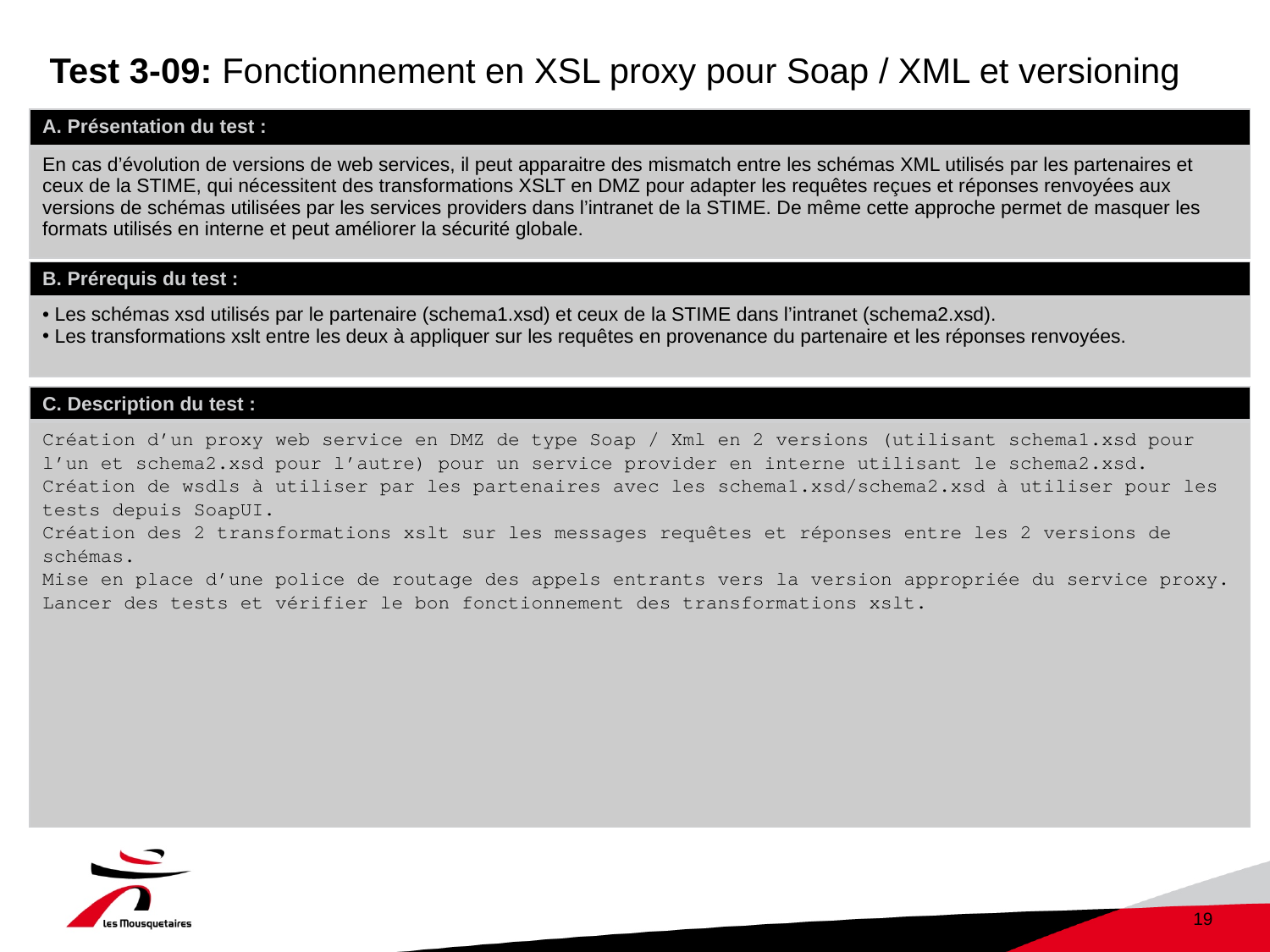

# Test 3-09: Fonctionnement en XSL proxy pour Soap / XML et versioning
| A. Présentation du test : |
| --- |
| En cas d’évolution de versions de web services, il peut apparaitre des mismatch entre les schémas XML utilisés par les partenaires et ceux de la STIME, qui nécessitent des transformations XSLT en DMZ pour adapter les requêtes reçues et réponses renvoyées aux versions de schémas utilisées par les services providers dans l’intranet de la STIME. De même cette approche permet de masquer les formats utilisés en interne et peut améliorer la sécurité globale. |
| B. Prérequis du test : |
| --- |
| Les schémas xsd utilisés par le partenaire (schema1.xsd) et ceux de la STIME dans l’intranet (schema2.xsd). Les transformations xslt entre les deux à appliquer sur les requêtes en provenance du partenaire et les réponses renvoyées. |
| C. Description du test : |
| --- |
| Création d’un proxy web service en DMZ de type Soap / Xml en 2 versions (utilisant schema1.xsd pour l’un et schema2.xsd pour l’autre) pour un service provider en interne utilisant le schema2.xsd. Création de wsdls à utiliser par les partenaires avec les schema1.xsd/schema2.xsd à utiliser pour les tests depuis SoapUI. Création des 2 transformations xslt sur les messages requêtes et réponses entre les 2 versions de schémas. Mise en place d’une police de routage des appels entrants vers la version appropriée du service proxy. Lancer des tests et vérifier le bon fonctionnement des transformations xslt. |
19